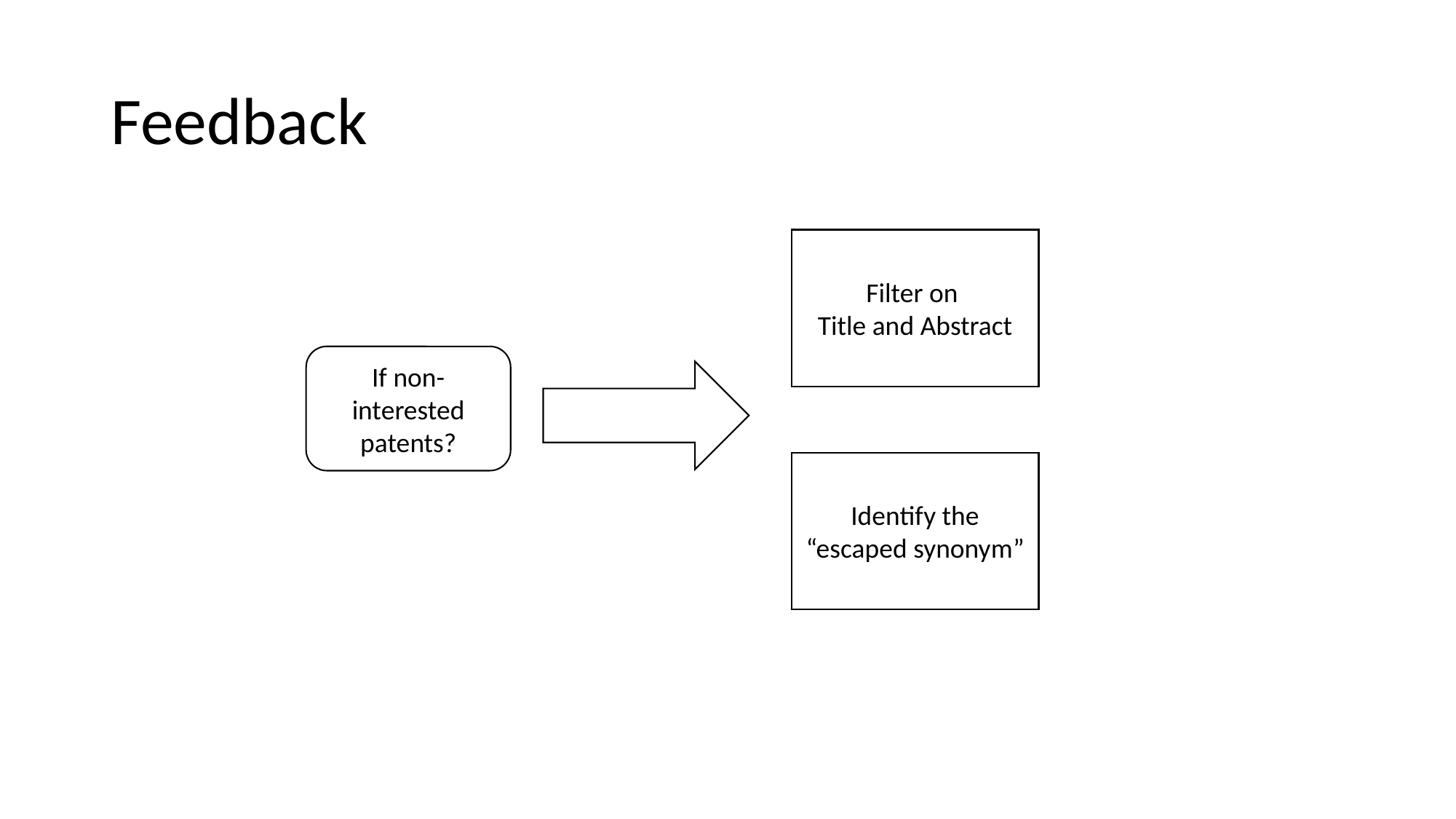

# Feedback
Filter on
Title and Abstract
If non-interested patents?

Identify the “escaped synonym”